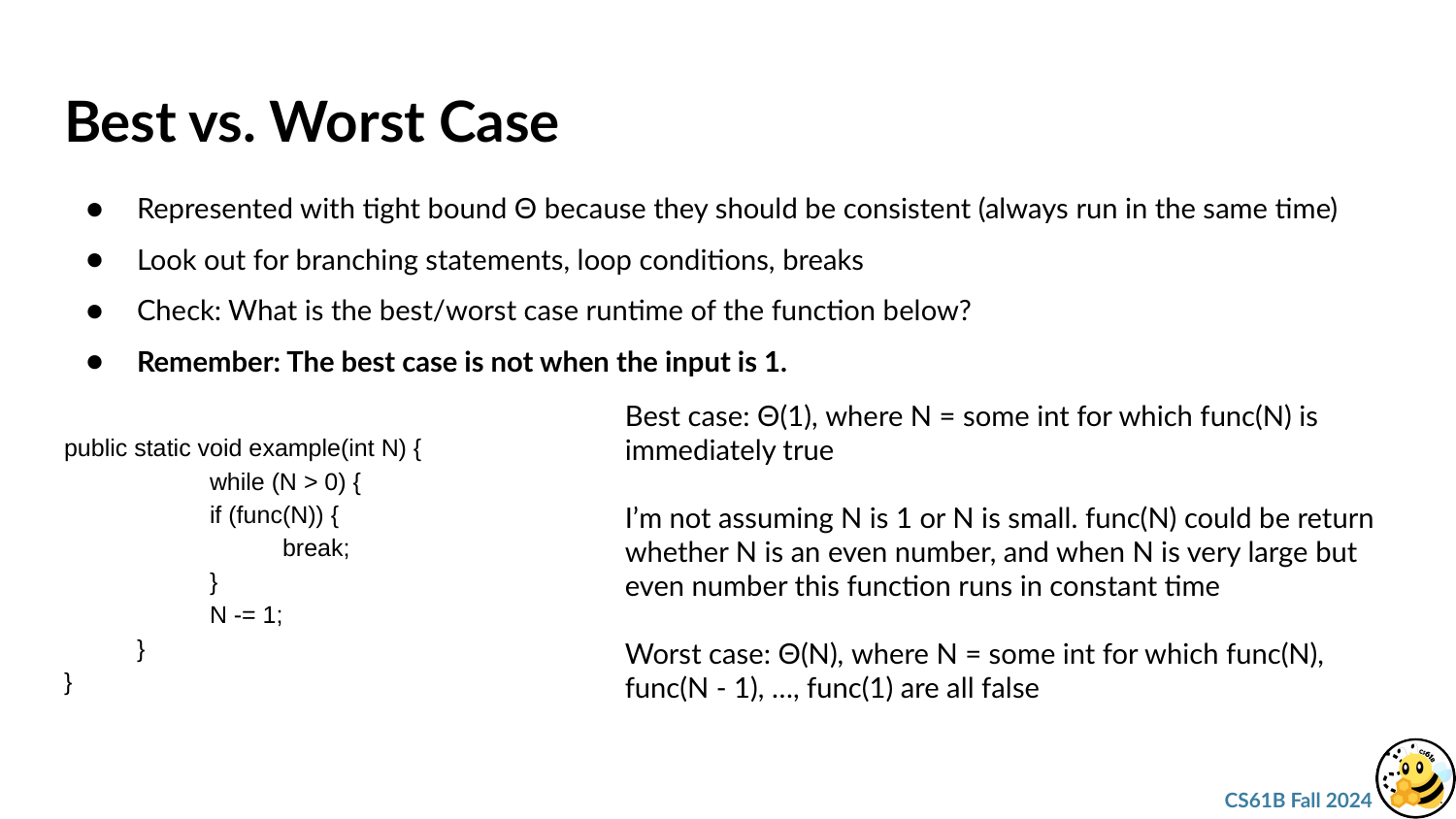

# Best vs. Worst Case
Represented with tight bound Θ because they should be consistent (always run in the same time)
Look out for branching statements, loop conditions, breaks
Check: What is the best/worst case runtime of the function below?
Remember: The best case is not when the input is 1.

public static void example(int N) {
	while (N > 0) {
	if (func(N)) {
	break;
}
N -= 1;
}
}

Best case: Θ(1), where N = some int for which func(N) is immediately true

I’m not assuming N is 1 or N is small. func(N) could be return whether N is an even number, and when N is very large but even number this function runs in constant time

Worst case: Θ(N), where N = some int for which func(N), func(N - 1), …, func(1) are all false